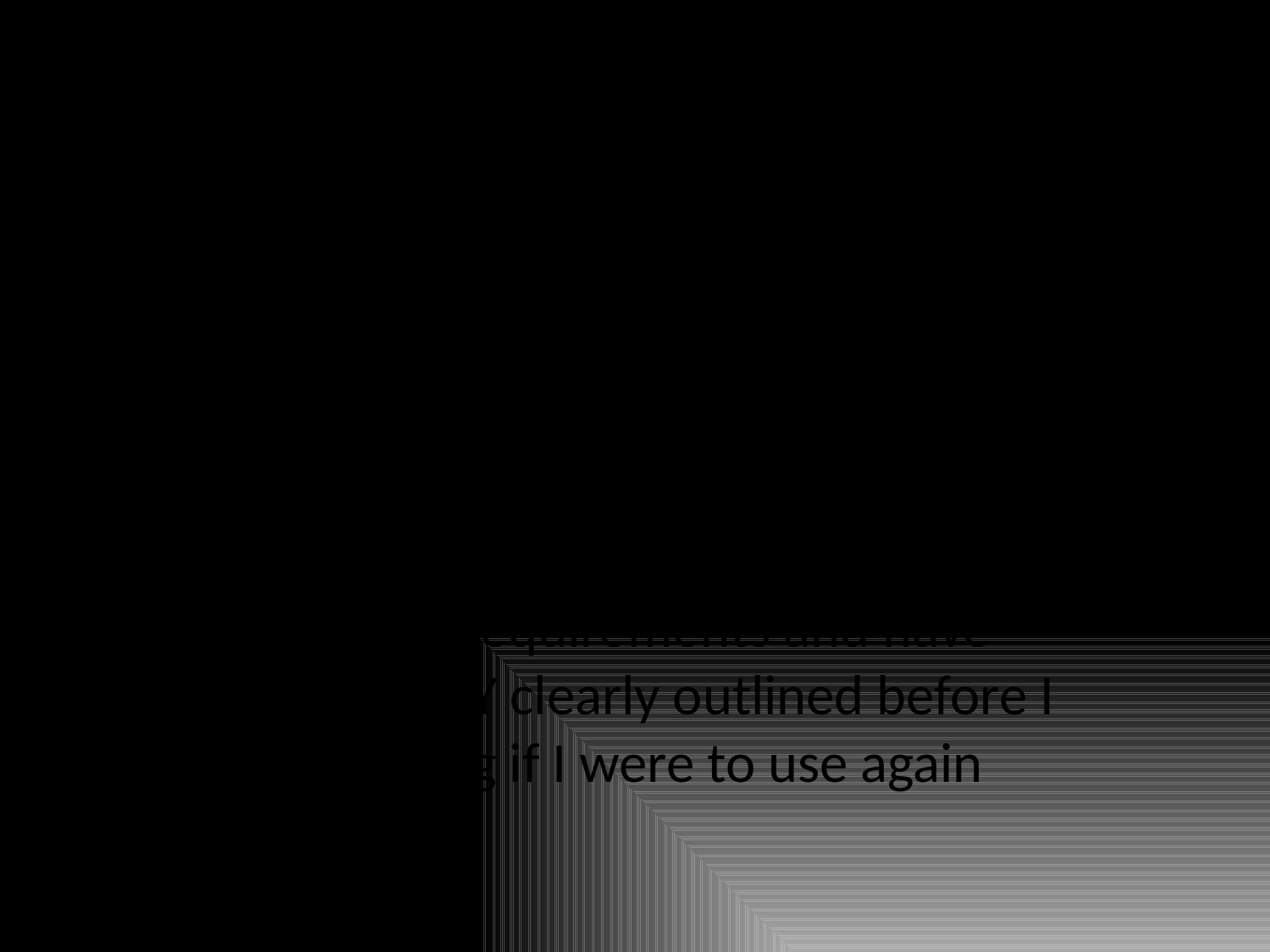

# SLDC- Would I use it again?
Would have developed a more agile approach
Had everything laid out perfectly, but then A+ options couldn’t be implemented the way I wanted it to be.
Had to go back and rework everything
Would discuss requirements and have everything VERY clearly outlined before I started planning if I were to use again